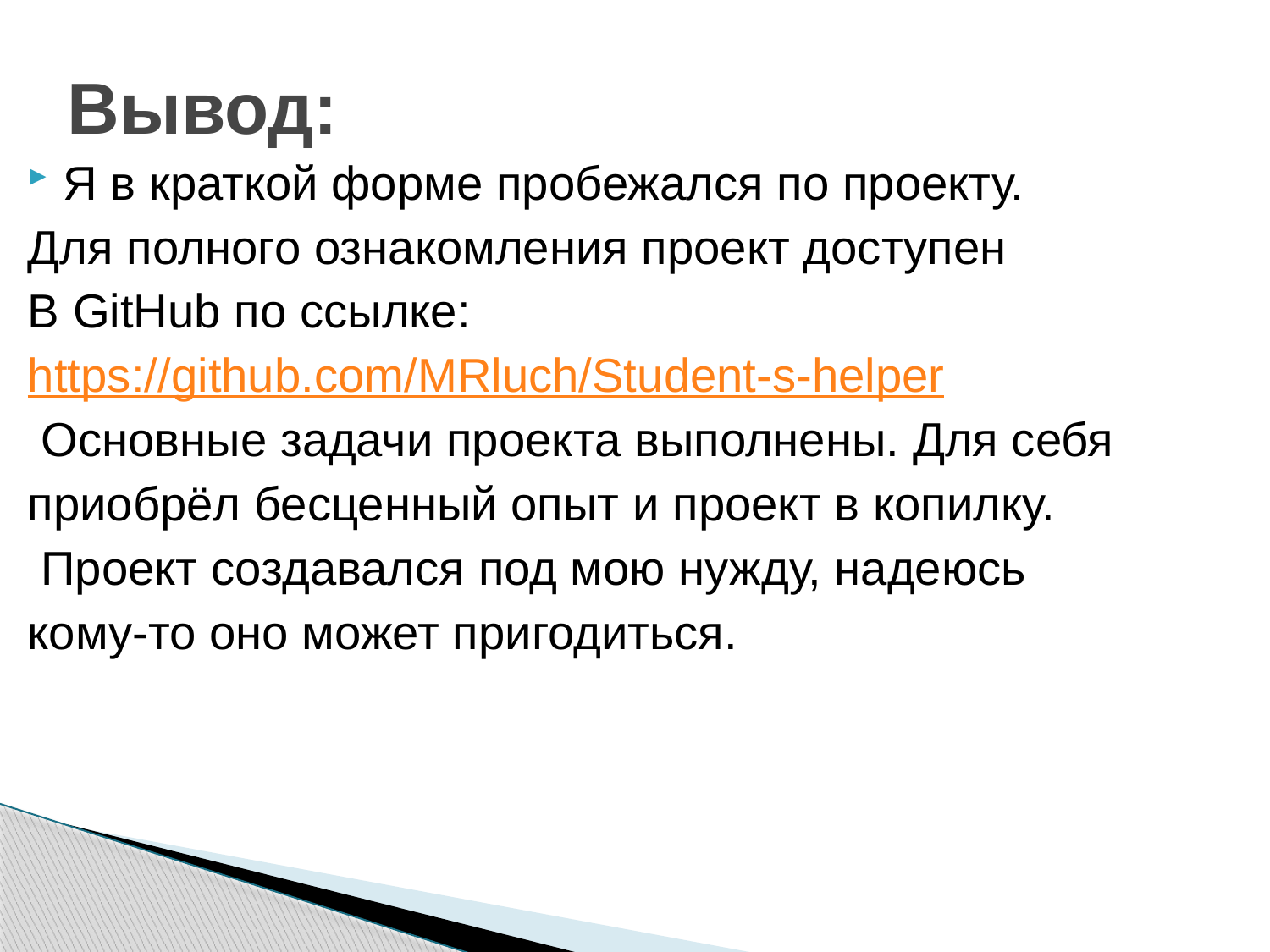

# Вывод:
Я в краткой форме пробежался по проекту.
Для полного ознакомления проект доступен
В GitHub по ссылке:
https://github.com/MRluch/Student-s-helper
 Основные задачи проекта выполнены. Для себя
приобрёл бесценный опыт и проект в копилку.
 Проект создавался под мою нужду, надеюсь
кому-то оно может пригодиться.